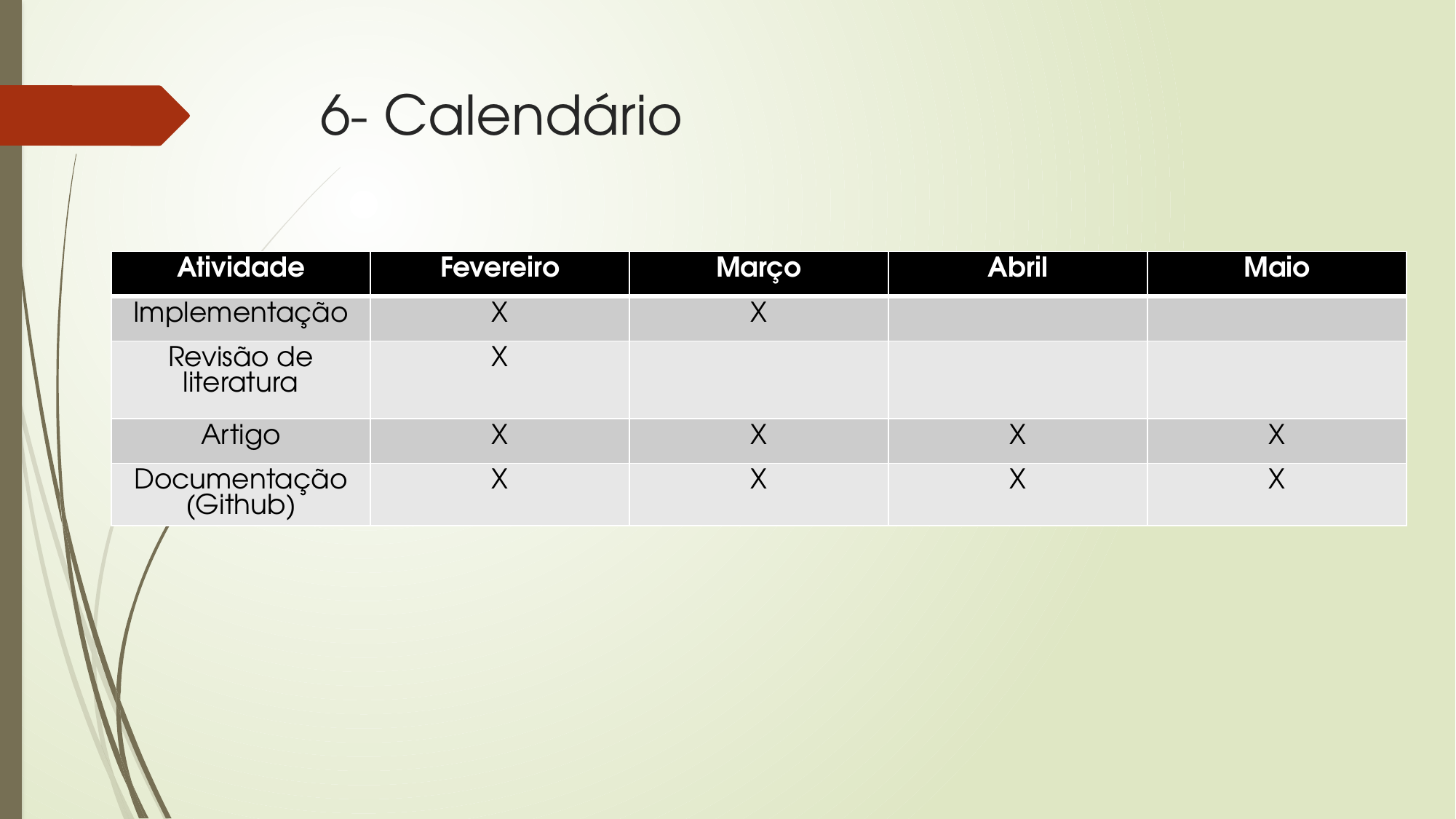

# 6- Calendário
| Atividade | Fevereiro | Março | Abril | Maio |
| --- | --- | --- | --- | --- |
| Implementação | X | X |  |  |
| Revisão de literatura | X |  |  |  |
| Artigo | X | X | X | X |
| Documentação (Github) | X | X | X | X |